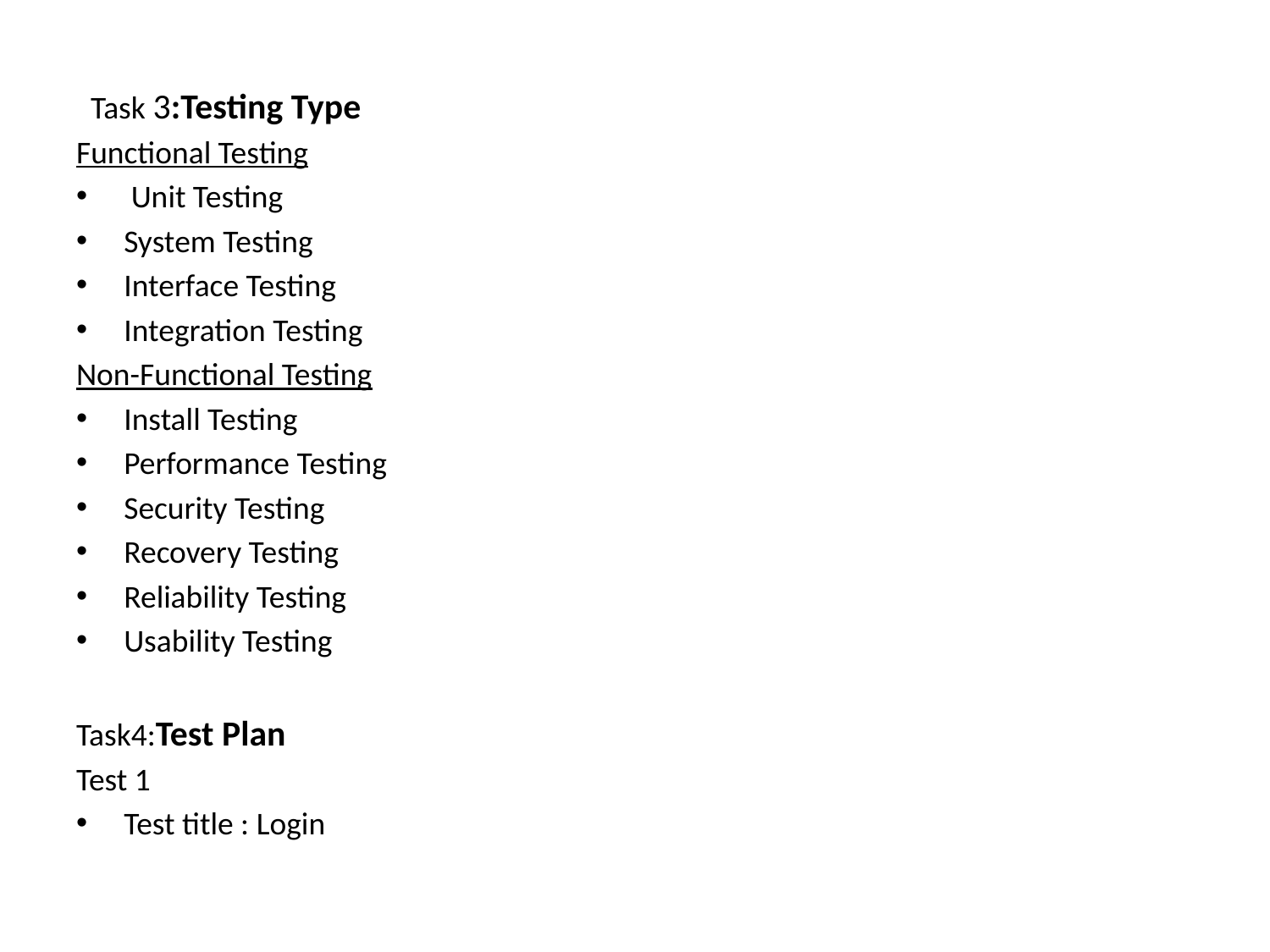

Task 3:Testing Type
Functional Testing
 Unit Testing
System Testing
Interface Testing
Integration Testing
Non-Functional Testing
Install Testing
Performance Testing
Security Testing
Recovery Testing
Reliability Testing
Usability Testing

Task4:Test Plan
Test 1
Test title : Login